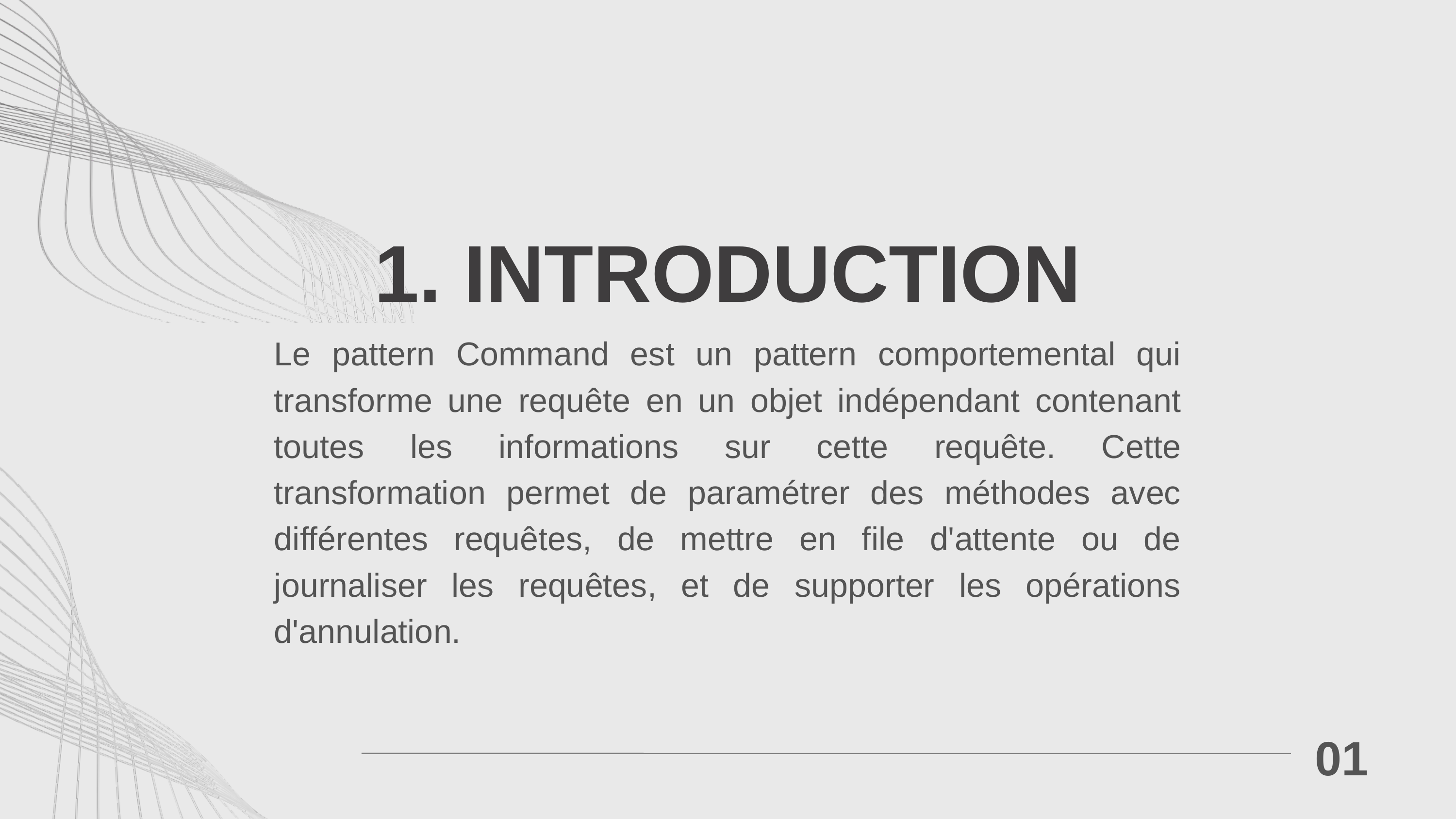

1. INTRODUCTION
Le pattern Command est un pattern comportemental qui transforme une requête en un objet indépendant contenant toutes les informations sur cette requête. Cette transformation permet de paramétrer des méthodes avec différentes requêtes, de mettre en file d'attente ou de journaliser les requêtes, et de supporter les opérations d'annulation.

01